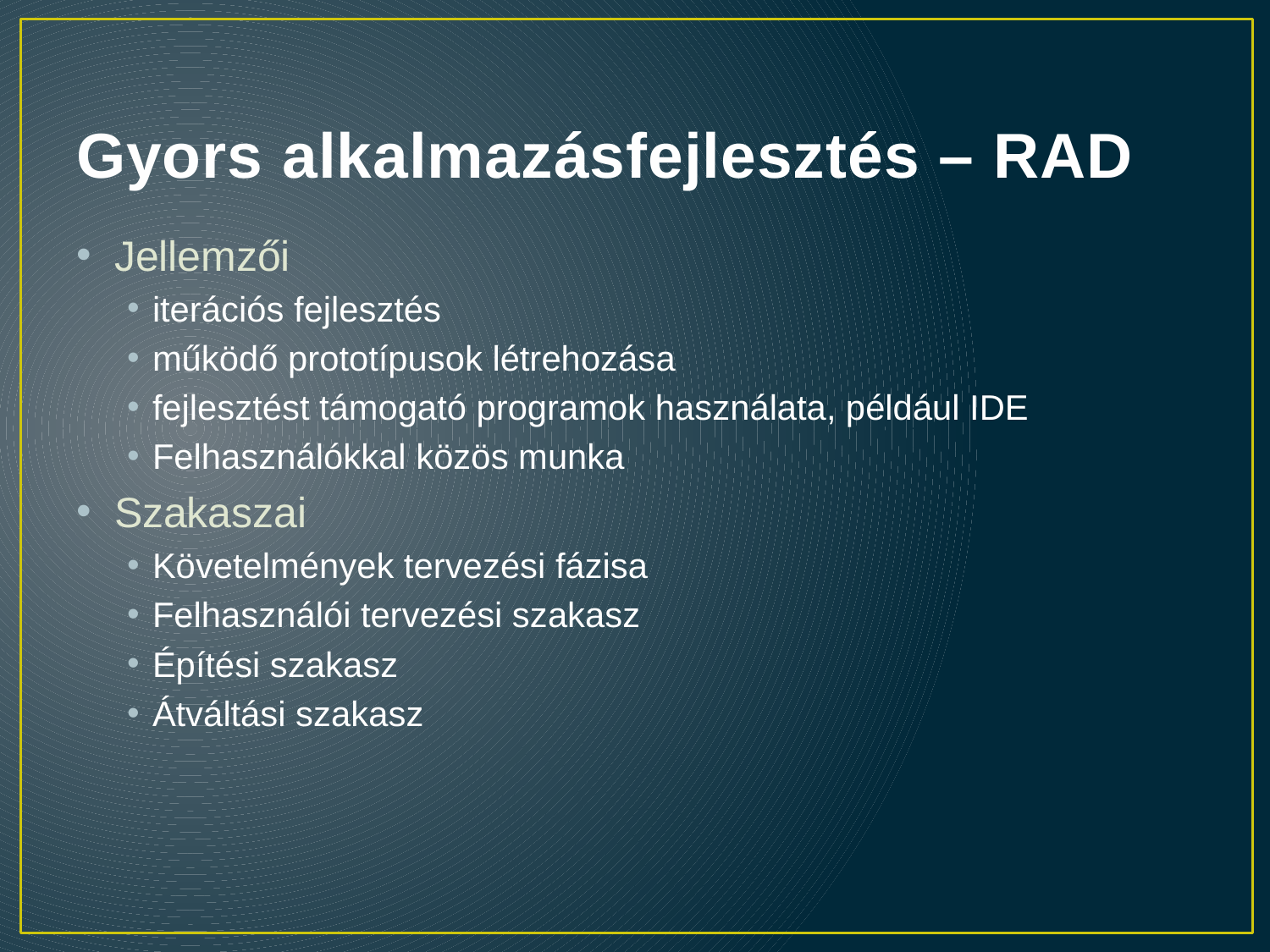

# Gyors alkalmazásfejlesztés – RAD
Jellemzői
iterációs fejlesztés
működő prototípusok létrehozása
fejlesztést támogató programok használata, például IDE
Felhasználókkal közös munka
Szakaszai
Követelmények tervezési fázisa
Felhasználói tervezési szakasz
Építési szakasz
Átváltási szakasz